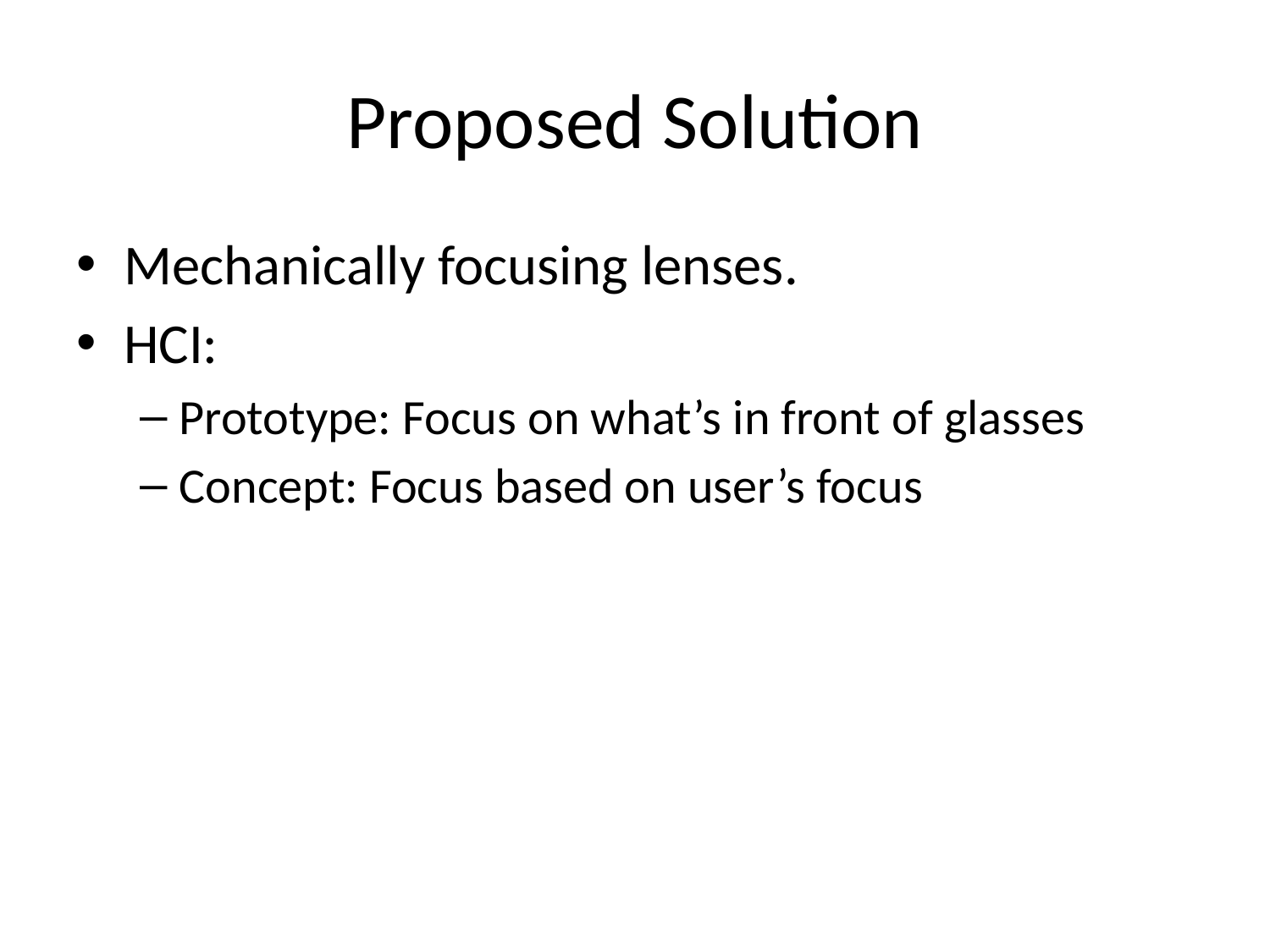

# Proposed Solution
Mechanically focusing lenses.
HCI:
Prototype: Focus on what’s in front of glasses
Concept: Focus based on user’s focus